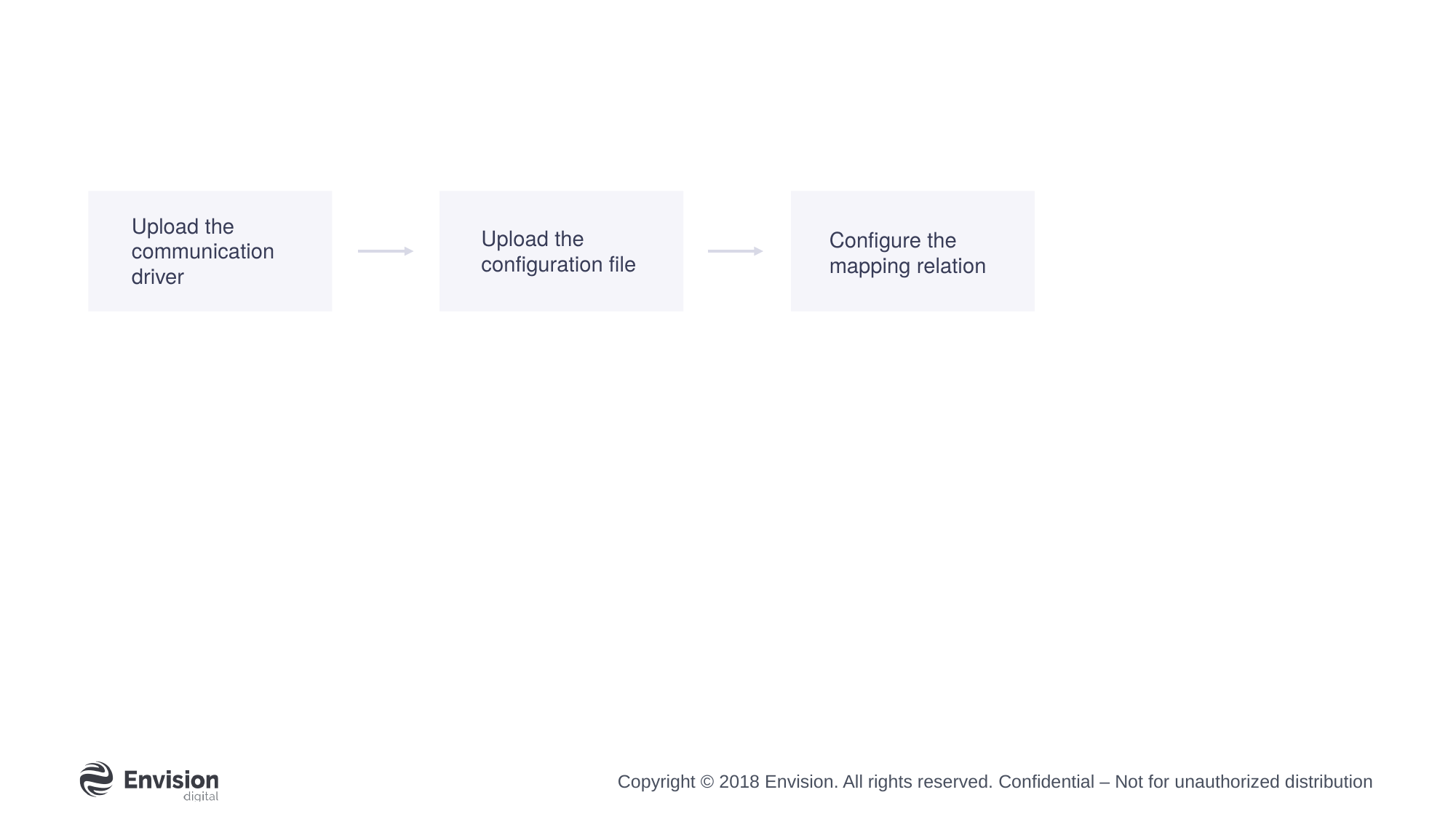

Upload the communication driver
Upload the configuration file
Configure the mapping relation